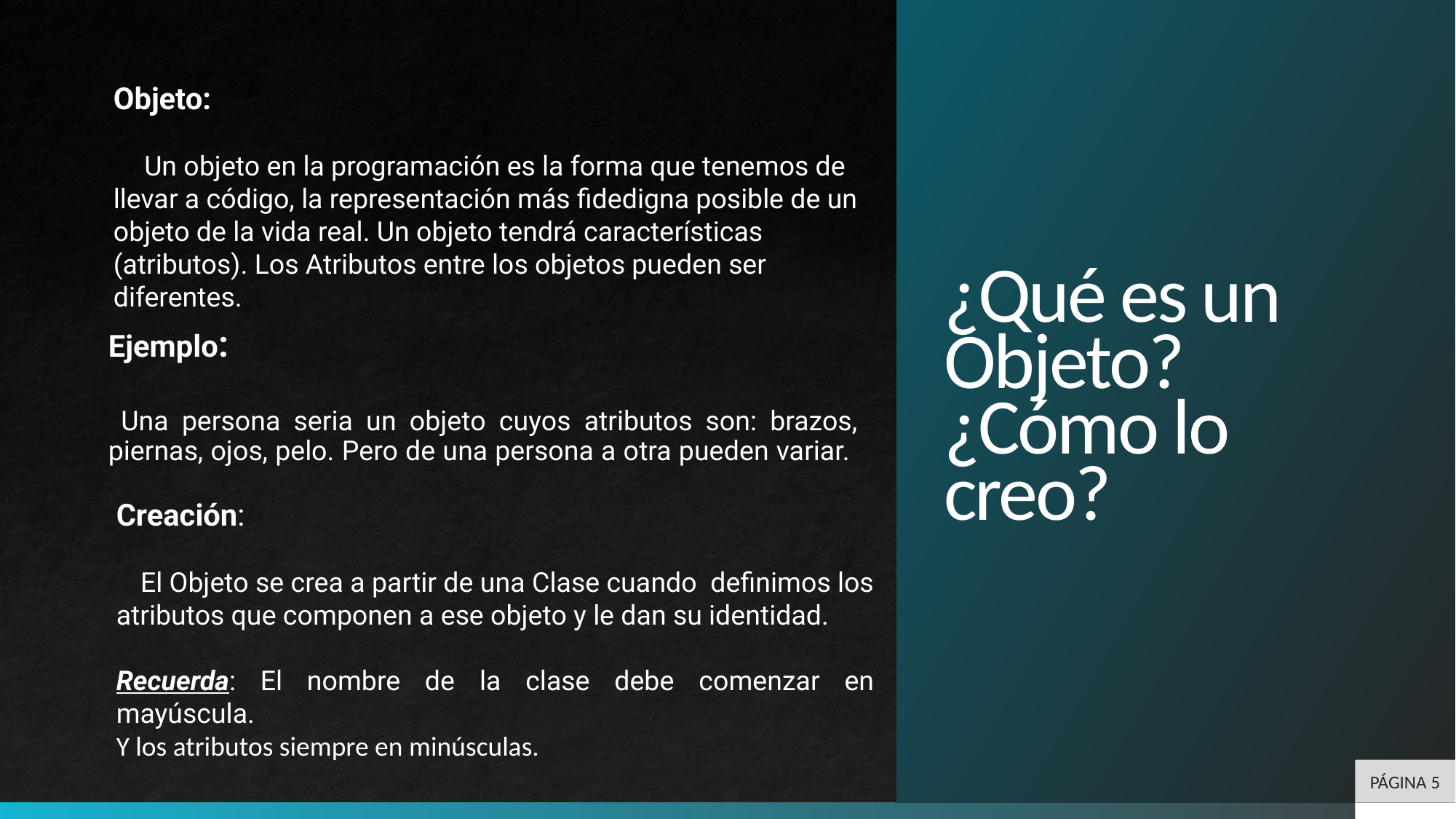

# ¿Qué es un Objeto? ¿Cómo lo creo?
Objeto:
     Un objeto en la programación es la forma que tenemos de llevar a código, la representación más fidedigna posible de un objeto de la vida real. Un objeto tendrá características (atributos). Los Atributos entre los objetos pueden ser diferentes.
Ejemplo:
 Una persona seria un objeto cuyos atributos son: brazos, piernas, ojos, pelo. Pero de una persona a otra pueden variar.
Creación:
    El Objeto se crea a partir de una Clase cuando  definimos los atributos que componen a ese objeto y le dan su identidad.
Recuerda: El nombre de la clase debe comenzar en mayúscula.
Y los atributos siempre en minúsculas.
PÁGINA 5